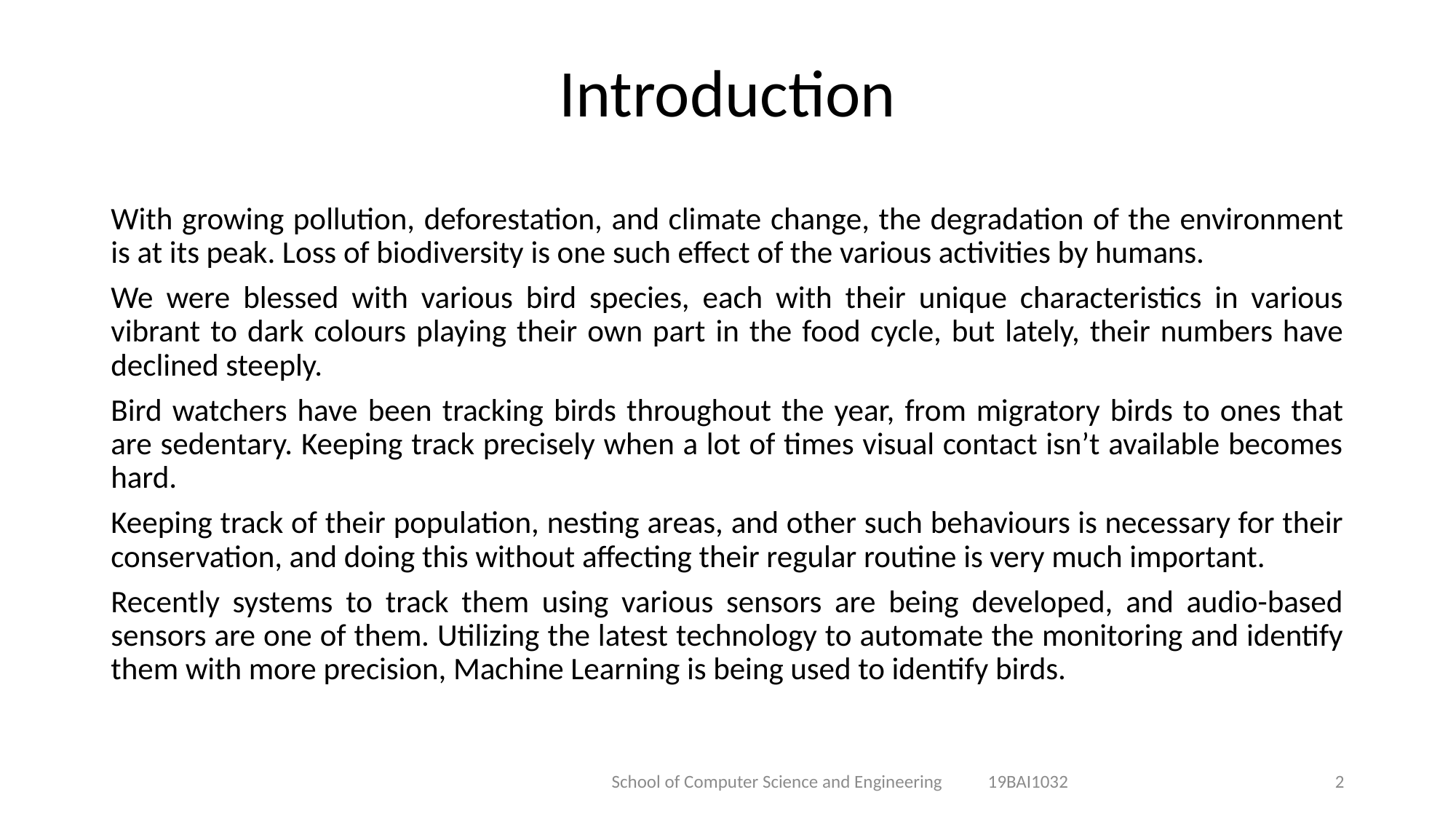

# Introduction
With growing pollution, deforestation, and climate change, the degradation of the environment is at its peak. Loss of biodiversity is one such effect of the various activities by humans.
We were blessed with various bird species, each with their unique characteristics in various vibrant to dark colours playing their own part in the food cycle, but lately, their numbers have declined steeply.
Bird watchers have been tracking birds throughout the year, from migratory birds to ones that are sedentary. Keeping track precisely when a lot of times visual contact isn’t available becomes hard.
Keeping track of their population, nesting areas, and other such behaviours is necessary for their conservation, and doing this without affecting their regular routine is very much important.
Recently systems to track them using various sensors are being developed, and audio-based sensors are one of them. Utilizing the latest technology to automate the monitoring and identify them with more precision, Machine Learning is being used to identify birds.
School of Computer Science and Engineering           19BAI1032
2